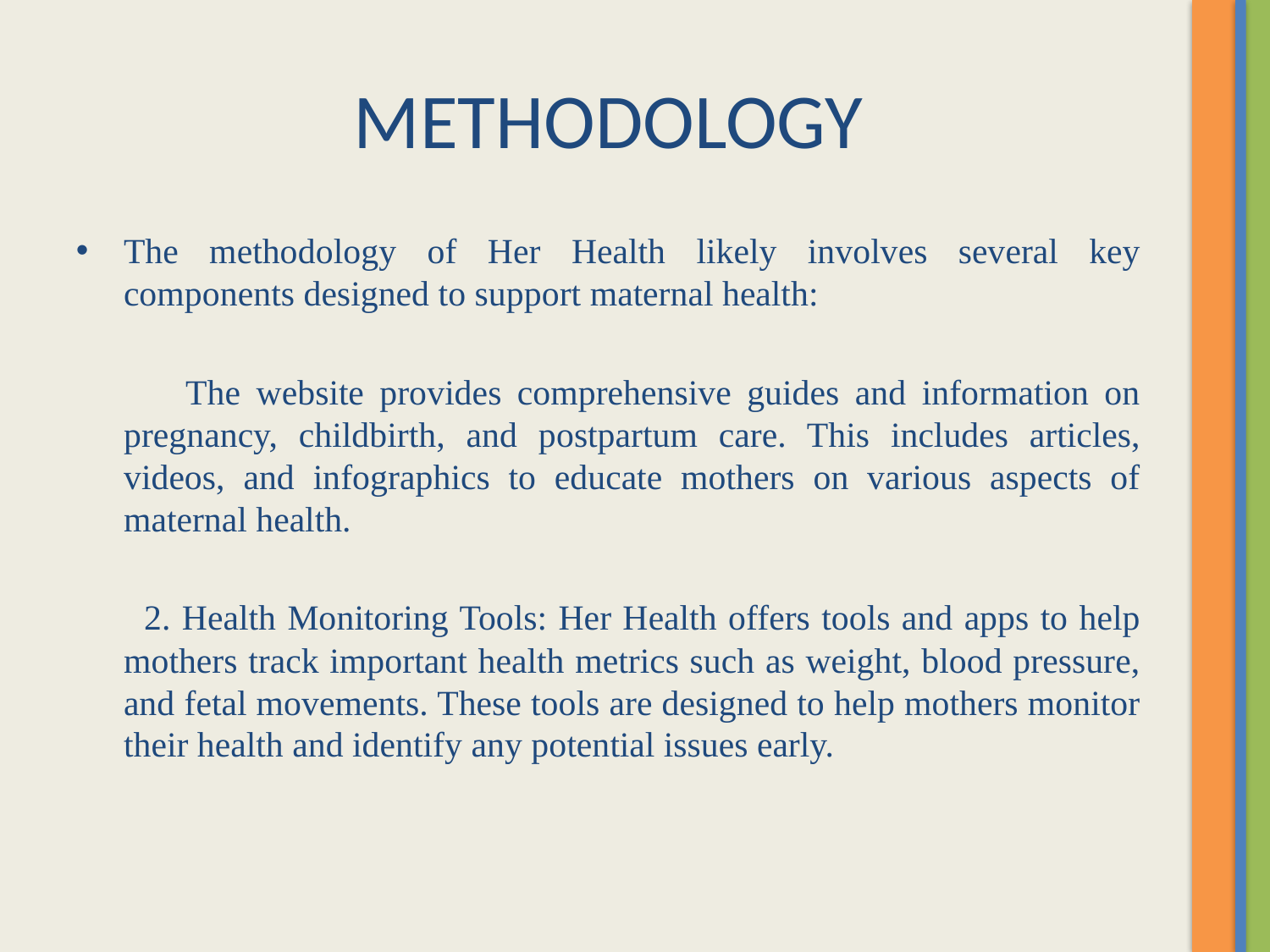

# METHODOLOGY
The methodology of Her Health likely involves several key components designed to support maternal health:

       The website provides comprehensive guides and information on pregnancy, childbirth, and postpartum care. This includes articles, videos, and infographics to educate mothers on various aspects of maternal health.

      2. Health Monitoring Tools: Her Health offers tools and apps to help mothers track important health metrics such as weight, blood pressure, and fetal movements. These tools are designed to help mothers monitor their health and identify any potential issues early.